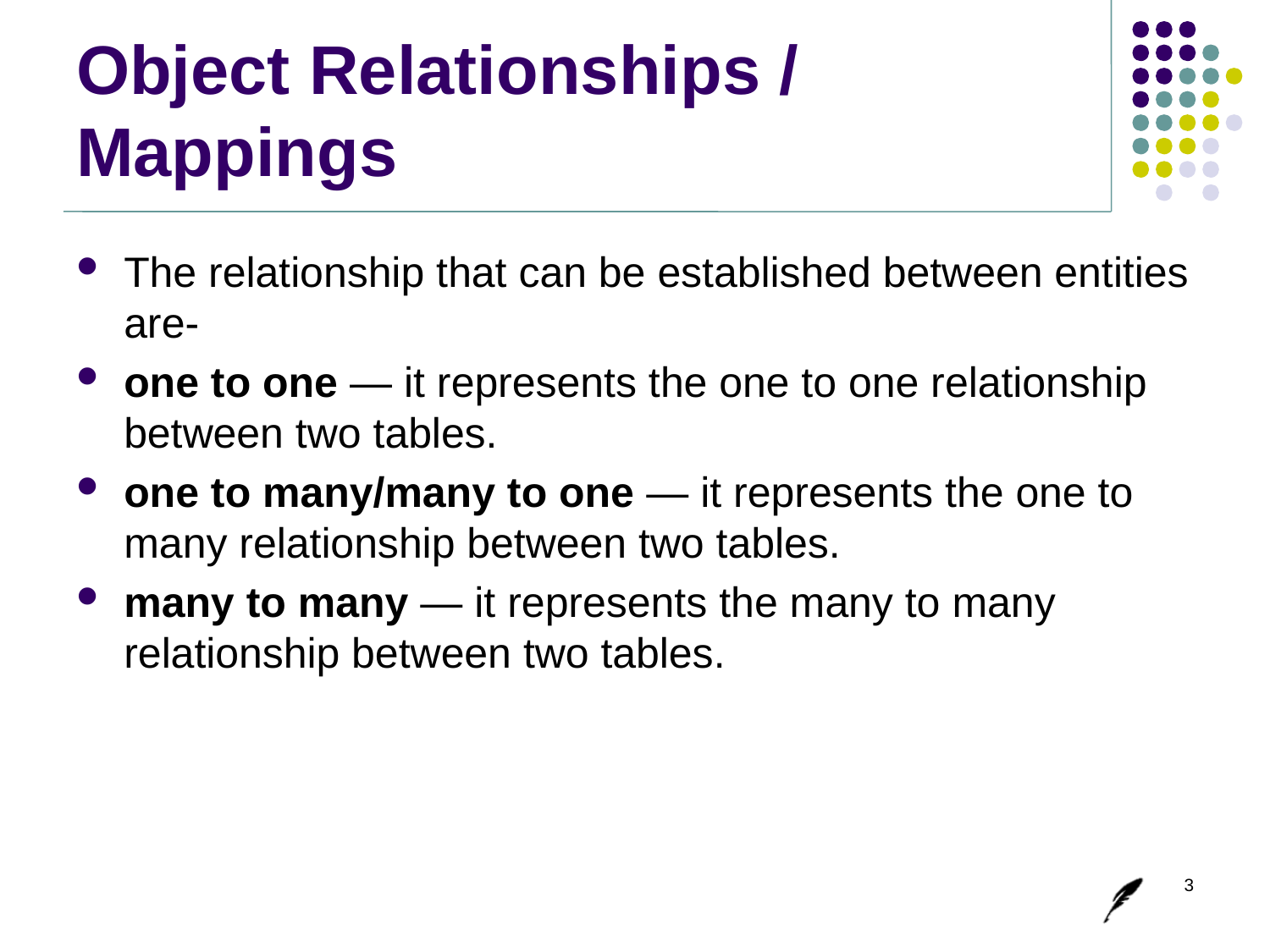

# Object Relationships / Mappings
The relationship that can be established between entities are-
one to one — it represents the one to one relationship between two tables.
one to many/many to one — it represents the one to many relationship between two tables.
many to many — it represents the many to many relationship between two tables.

3